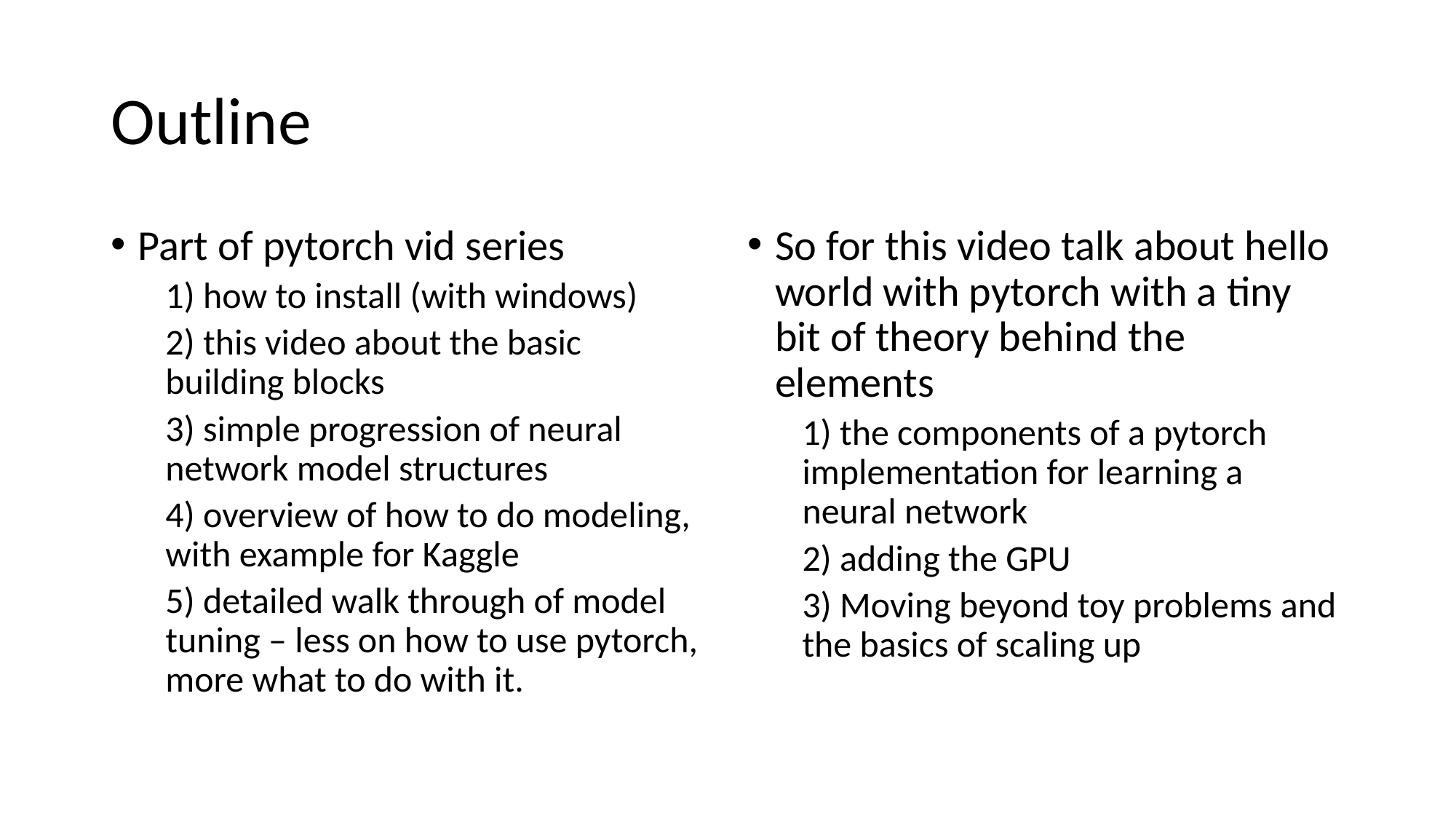

# Outline
Part of pytorch vid series
1) how to install (with windows)
2) this video about the basic building blocks
3) simple progression of neural network model structures
4) overview of how to do modeling, with example for Kaggle
5) detailed walk through of model tuning – less on how to use pytorch, more what to do with it.
So for this video talk about hello world with pytorch with a tiny bit of theory behind the elements
1) the components of a pytorch implementation for learning a neural network
2) adding the GPU
3) Moving beyond toy problems and the basics of scaling up